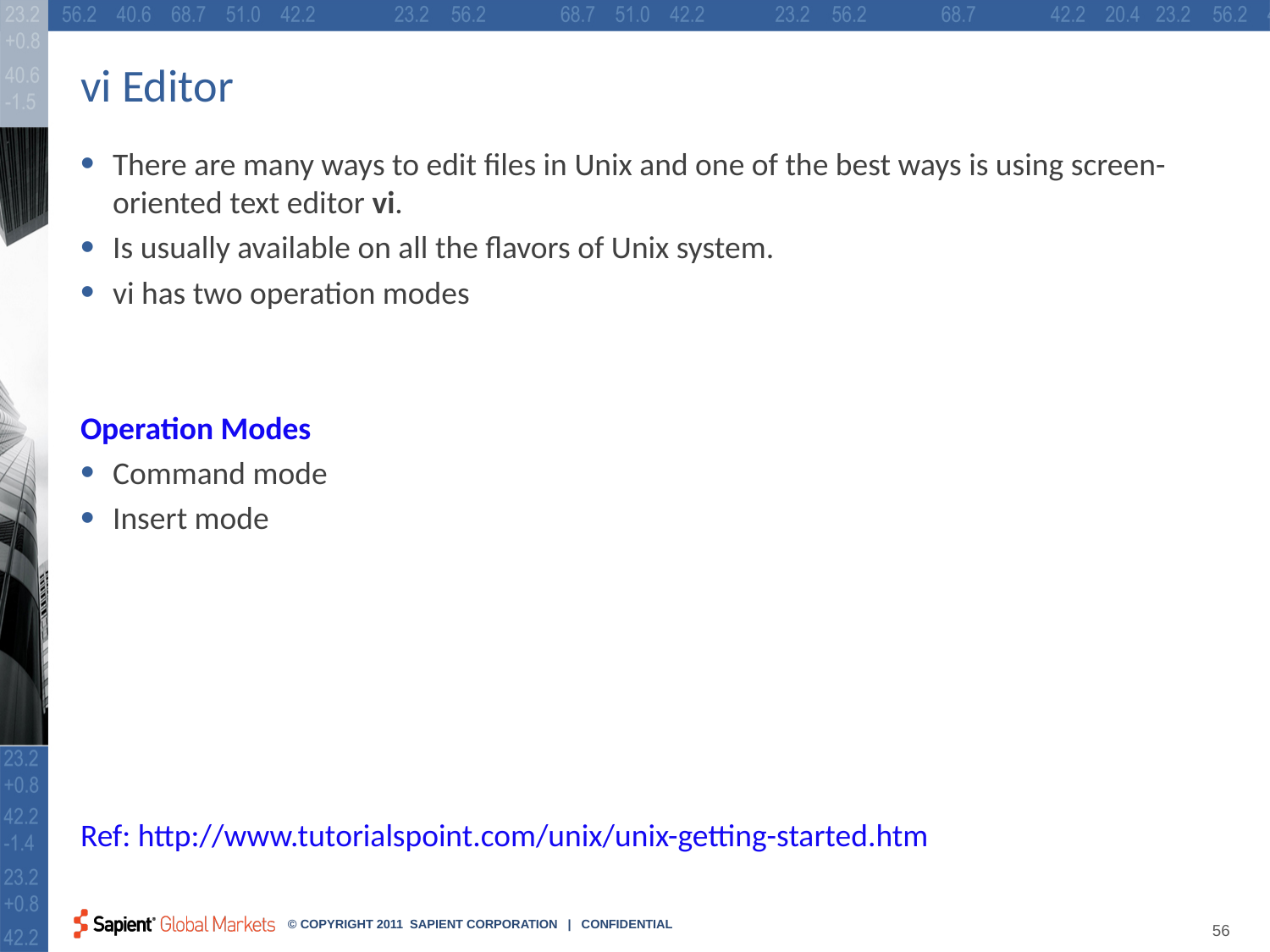

# vi Editor
There are many ways to edit files in Unix and one of the best ways is using screen-oriented text editor vi.
Is usually available on all the flavors of Unix system.
vi has two operation modes

Operation Modes
Command mode
Insert mode

Ref: http://www.tutorialspoint.com/unix/unix-getting-started.htm